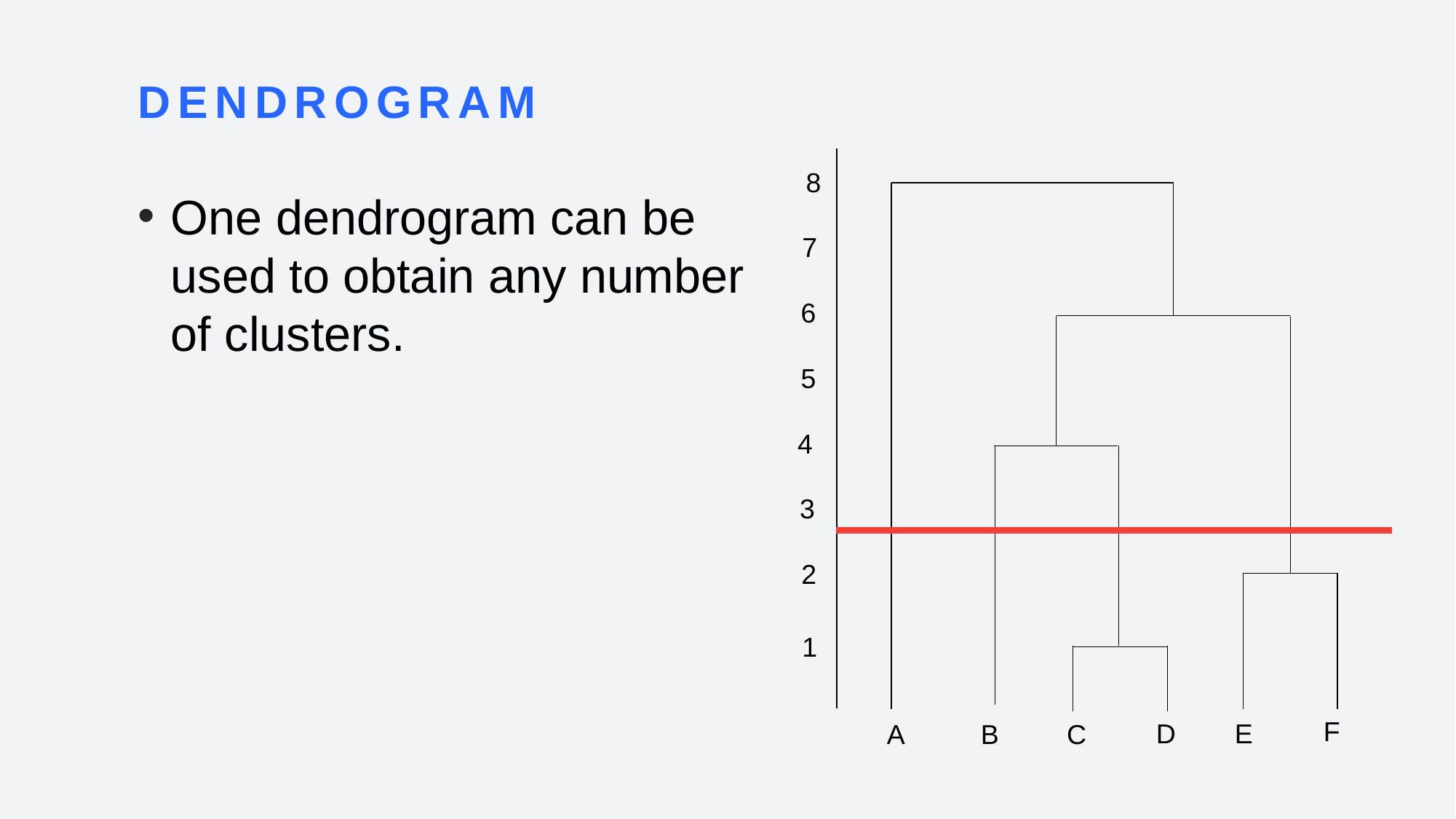

# dendrogram
8
One dendrogram can be used to obtain any number of clusters.
7
6
5
4
3
2
1
F
D
E
A
B
C